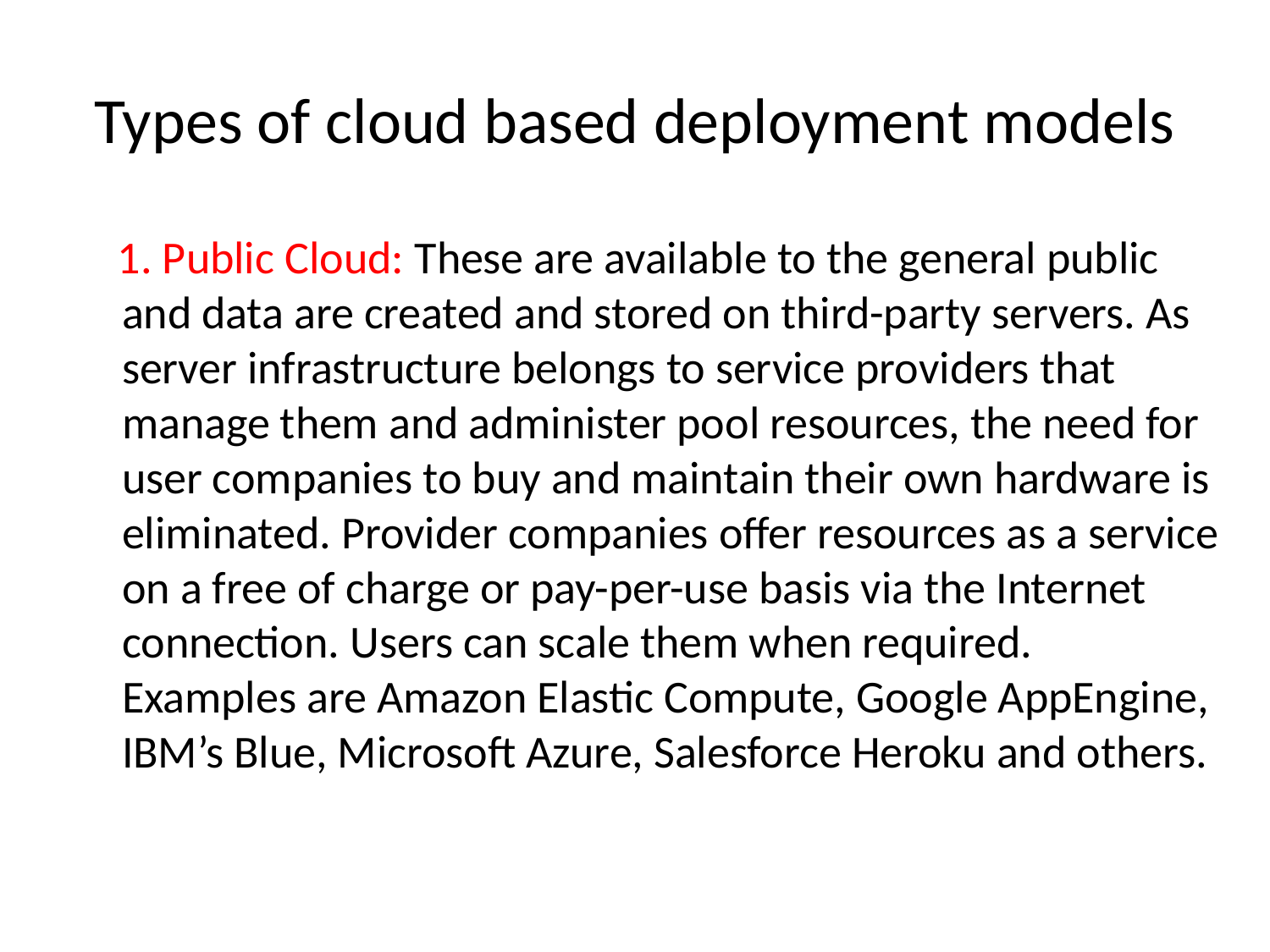

# Types of cloud based deployment models
    1. Public Cloud: These are available to the general public and data are created and stored on third-party servers. As server infrastructure belongs to service providers that manage them and administer pool resources, the need for user companies to buy and maintain their own hardware is eliminated. Provider companies offer resources as a service on a free of charge or pay-per-use basis via the Internet connection. Users can scale them when required.
Examples are Amazon Elastic Compute, Google AppEngine, IBM’s Blue, Microsoft Azure, Salesforce Heroku and others.